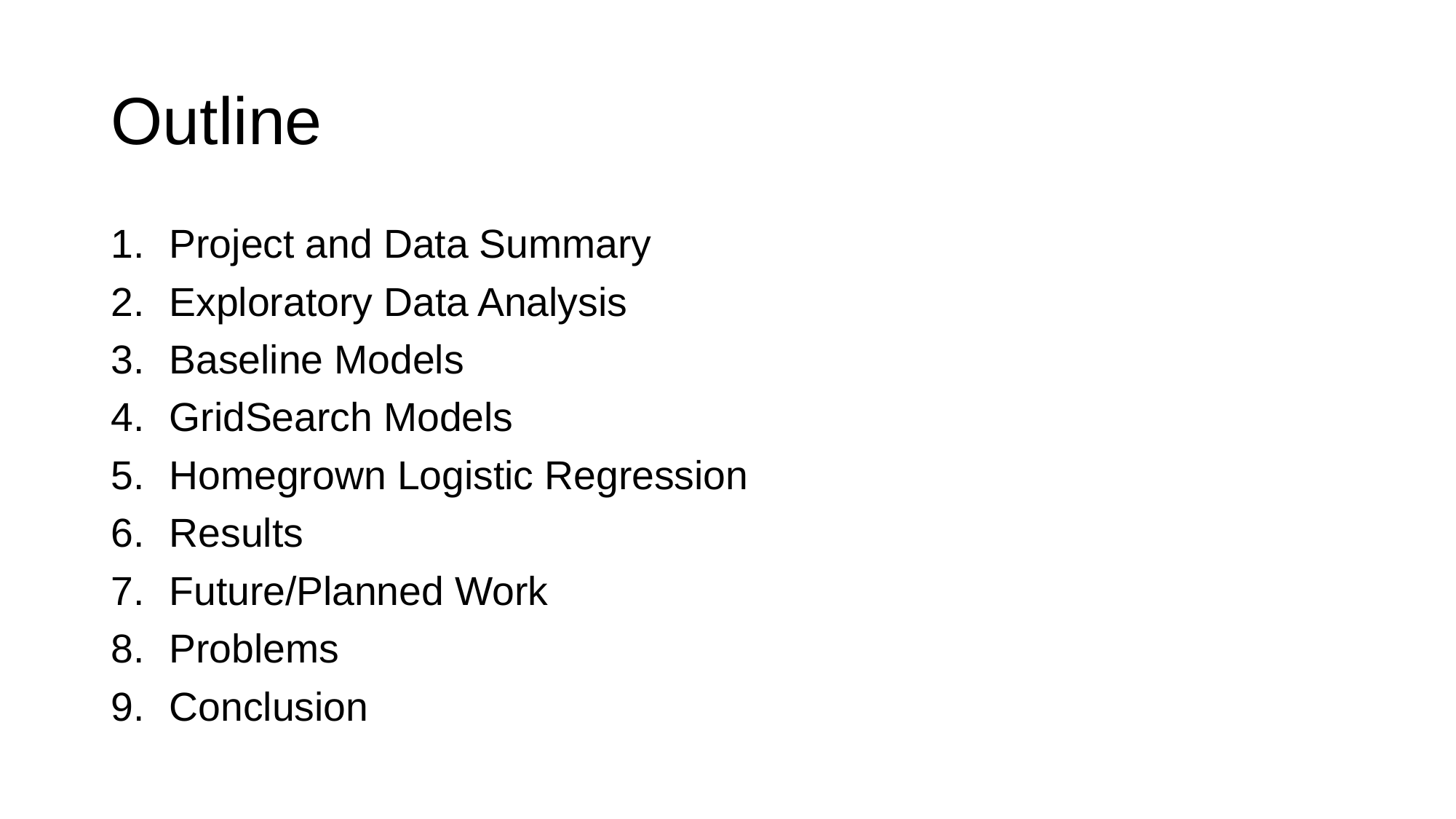

# Outline
Project and Data Summary
Exploratory Data Analysis
Baseline Models
GridSearch Models
Homegrown Logistic Regression
Results
Future/Planned Work
Problems
Conclusion